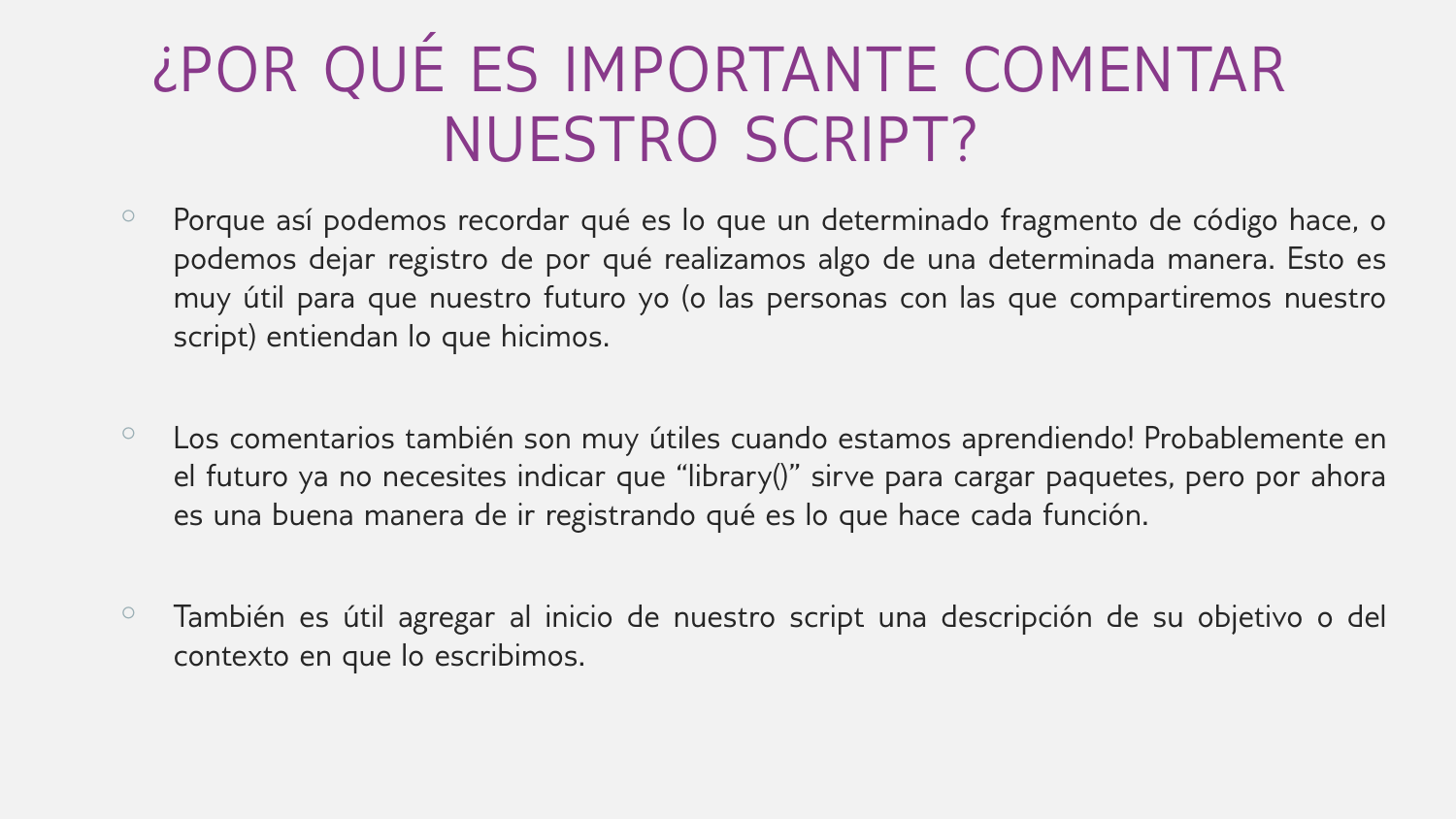

# ¿Por qué es importante comentar nuestro script?
Porque así podemos recordar qué es lo que un determinado fragmento de código hace, o podemos dejar registro de por qué realizamos algo de una determinada manera. Esto es muy útil para que nuestro futuro yo (o las personas con las que compartiremos nuestro script) entiendan lo que hicimos.

Los comentarios también son muy útiles cuando estamos aprendiendo! Probablemente en el futuro ya no necesites indicar que “library()” sirve para cargar paquetes, pero por ahora es una buena manera de ir registrando qué es lo que hace cada función.

También es útil agregar al inicio de nuestro script una descripción de su objetivo o del contexto en que lo escribimos.